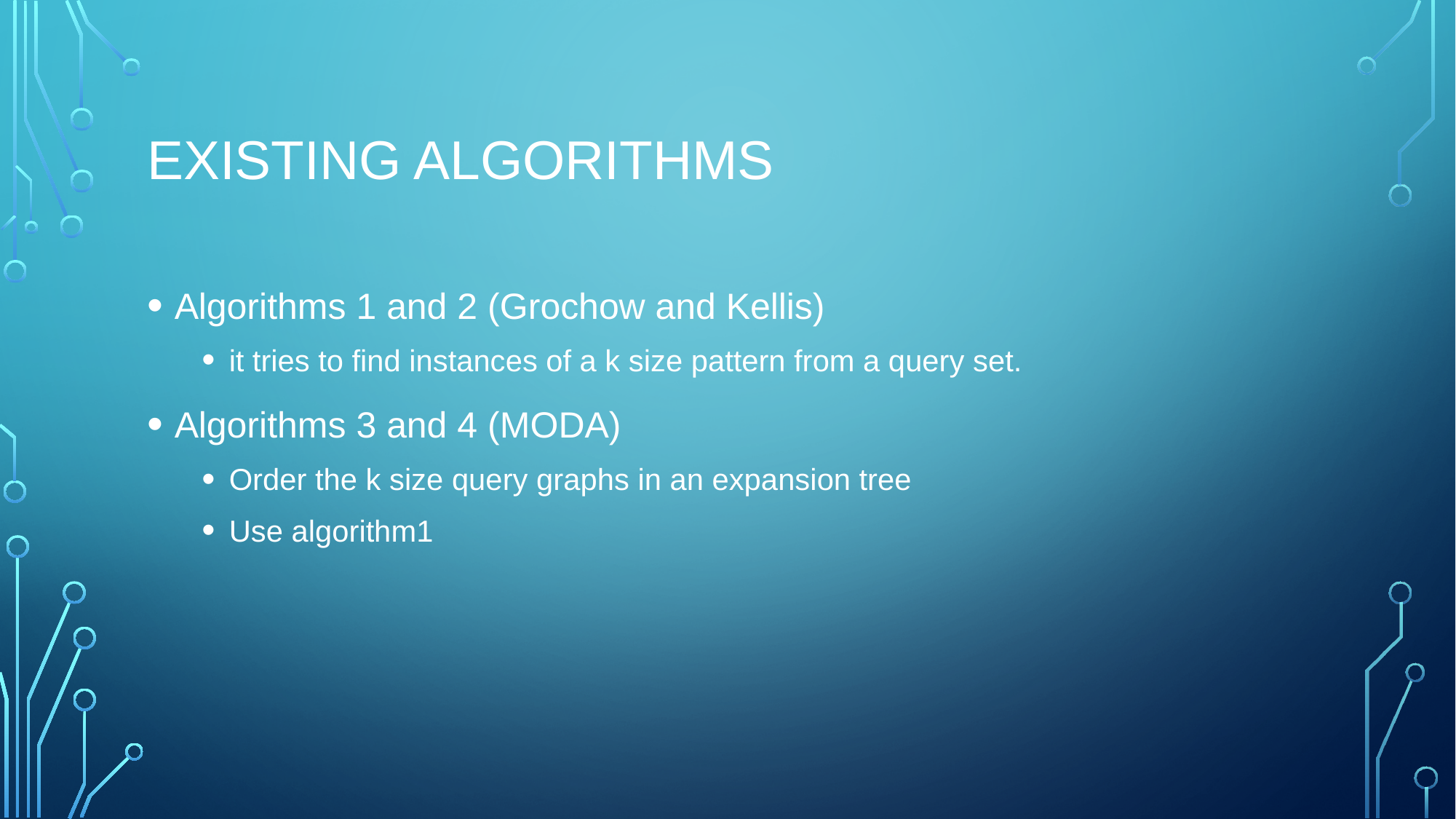

# Existing Algorithms
Algorithms 1 and 2 (Grochow and Kellis)
it tries to find instances of a k size pattern from a query set.
Algorithms 3 and 4 (MODA)
Order the k size query graphs in an expansion tree
Use algorithm1